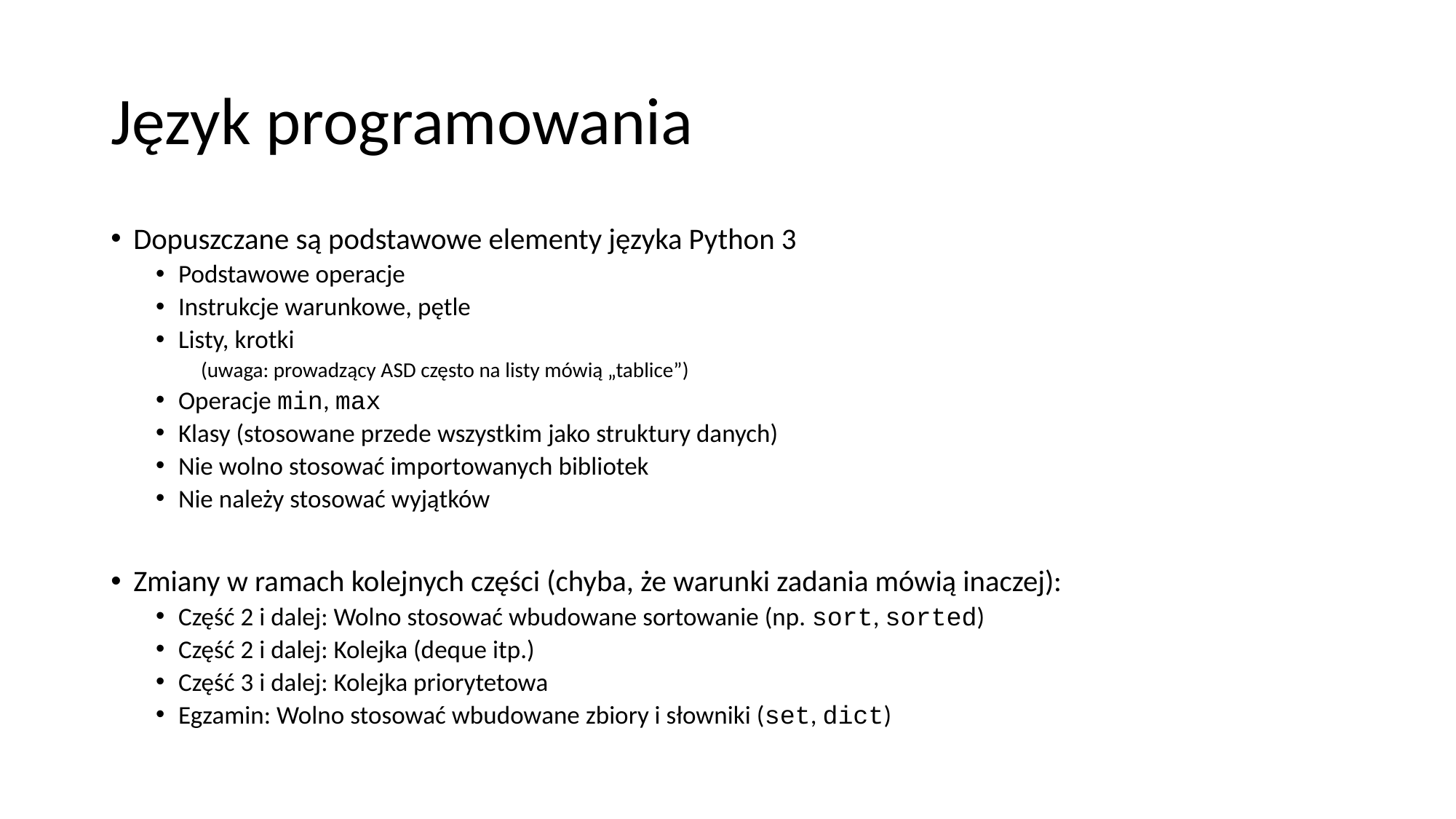

# Język programowania
Dopuszczane są podstawowe elementy języka Python 3
Podstawowe operacje
Instrukcje warunkowe, pętle
Listy, krotki
(uwaga: prowadzący ASD często na listy mówią „tablice”)
Operacje min, max
Klasy (stosowane przede wszystkim jako struktury danych)
Nie wolno stosować importowanych bibliotek
Nie należy stosować wyjątków

Zmiany w ramach kolejnych części (chyba, że warunki zadania mówią inaczej):
Część 2 i dalej: Wolno stosować wbudowane sortowanie (np. sort, sorted)
Część 2 i dalej: Kolejka (deque itp.)
Część 3 i dalej: Kolejka priorytetowa
Egzamin: Wolno stosować wbudowane zbiory i słowniki (set, dict)